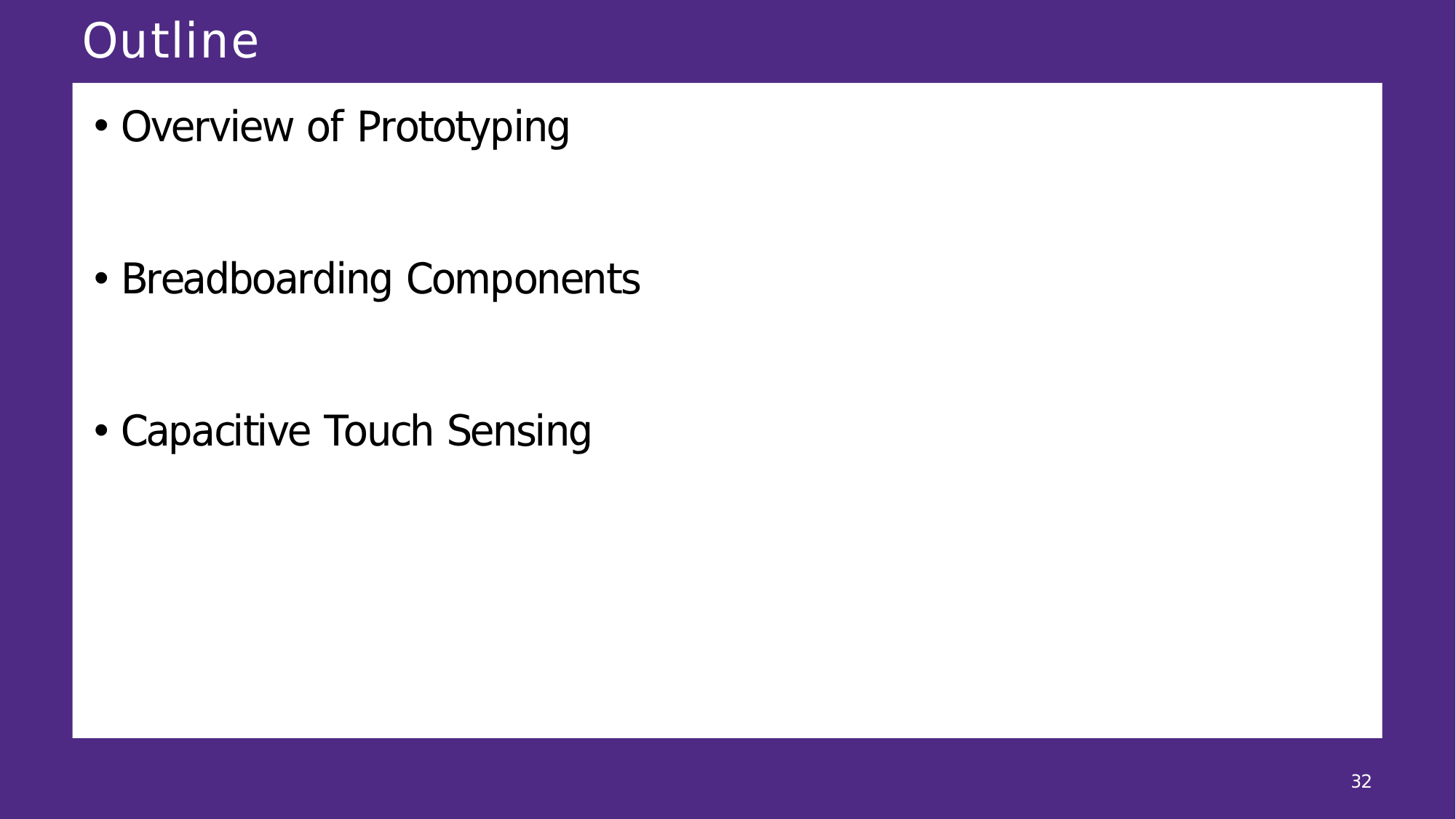

# Outline
Overview of Prototyping

Breadboarding Components

Capacitive Touch Sensing
32